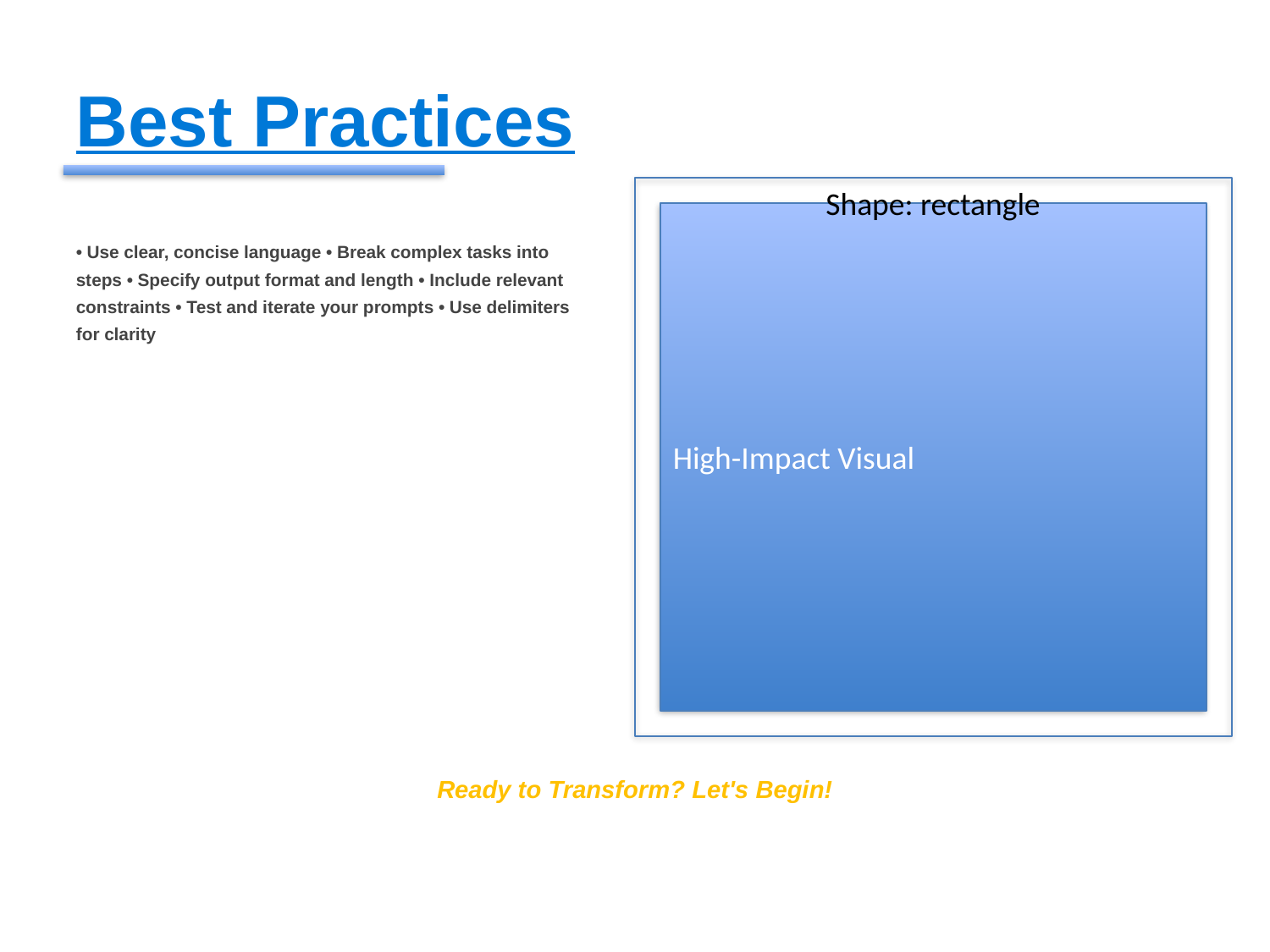

#
Best Practices

Shape: rectangle
High-Impact Visual

• Use clear, concise language • Break complex tasks into
steps • Specify output format and length • Include relevant
constraints • Test and iterate your prompts • Use delimiters
for clarity
Ready to Transform? Let's Begin!